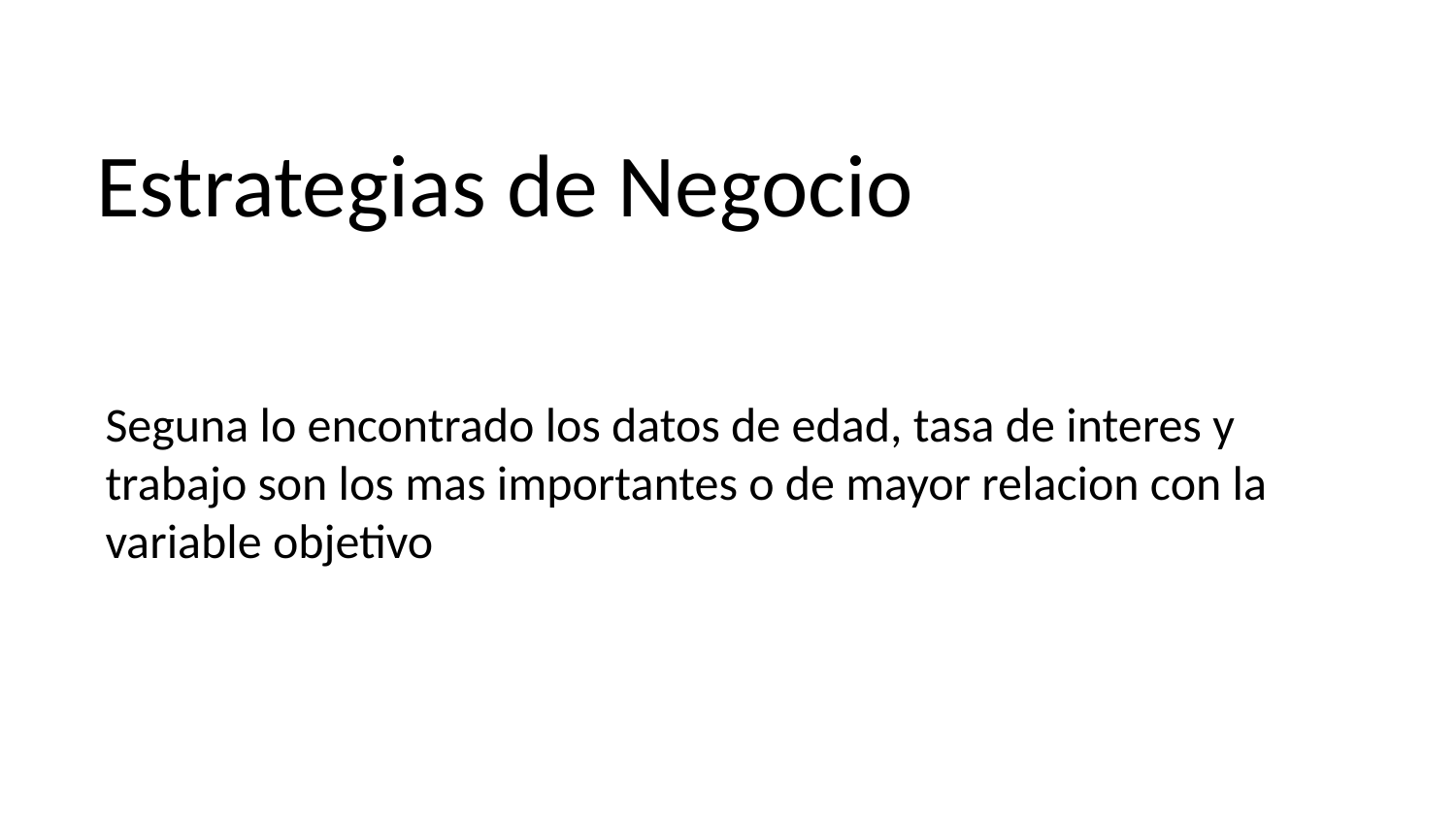

Estrategias de Negocio

Seguna lo encontrado los datos de edad, tasa de interes y trabajo son los mas importantes o de mayor relacion con la variable objetivo